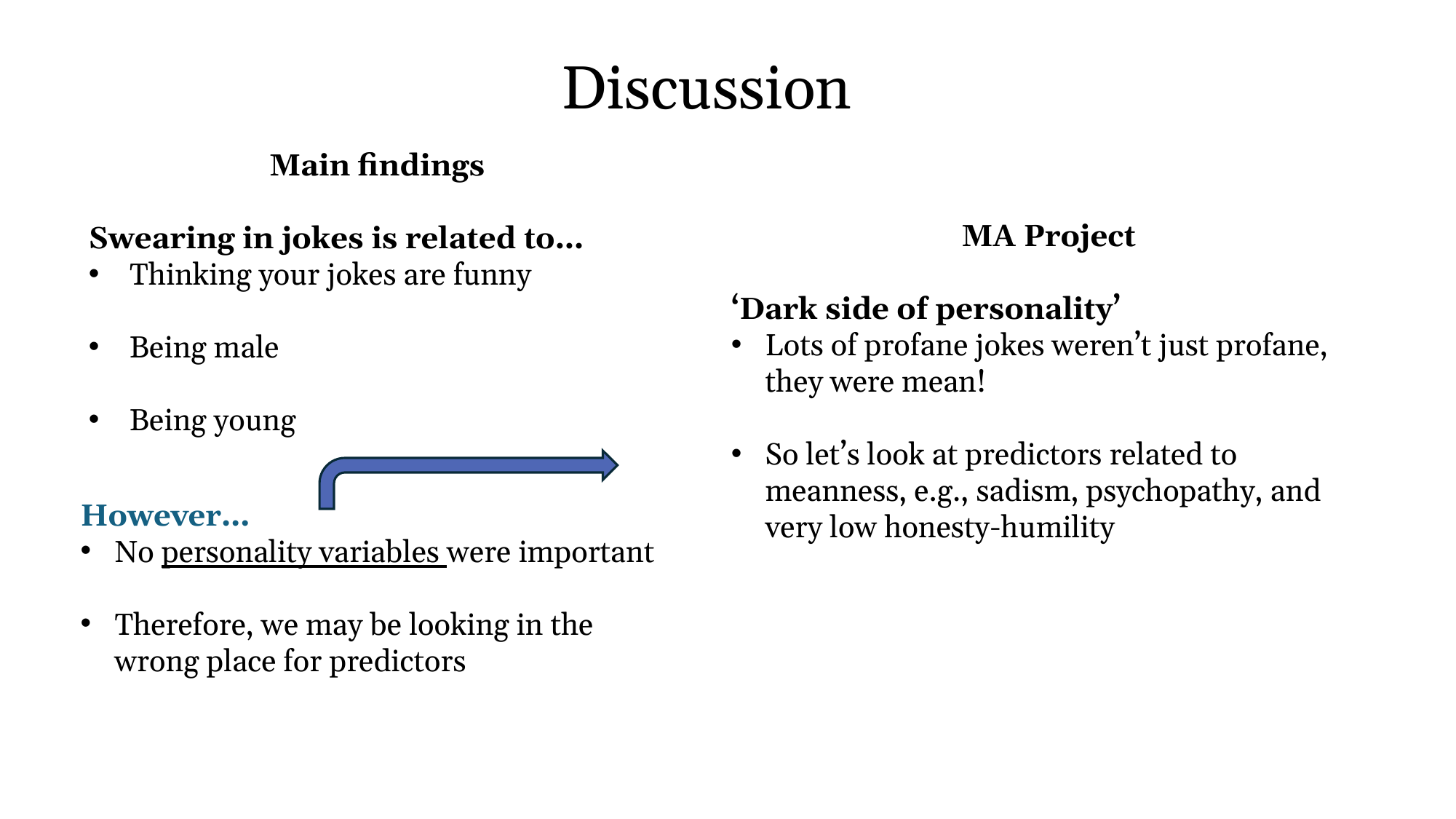

# Discussion
Main findings

Swearing in jokes is related to…
Thinking your jokes are funny

Being male

Being young

MA Project

‘Dark side of personality’
Lots of profane jokes weren’t just profane, they were mean!

So let’s look at predictors related to meanness, e.g., sadism, psychopathy, and very low honesty-humility

However…
No personality variables were important

Therefore, we may be looking in the wrong place for predictors